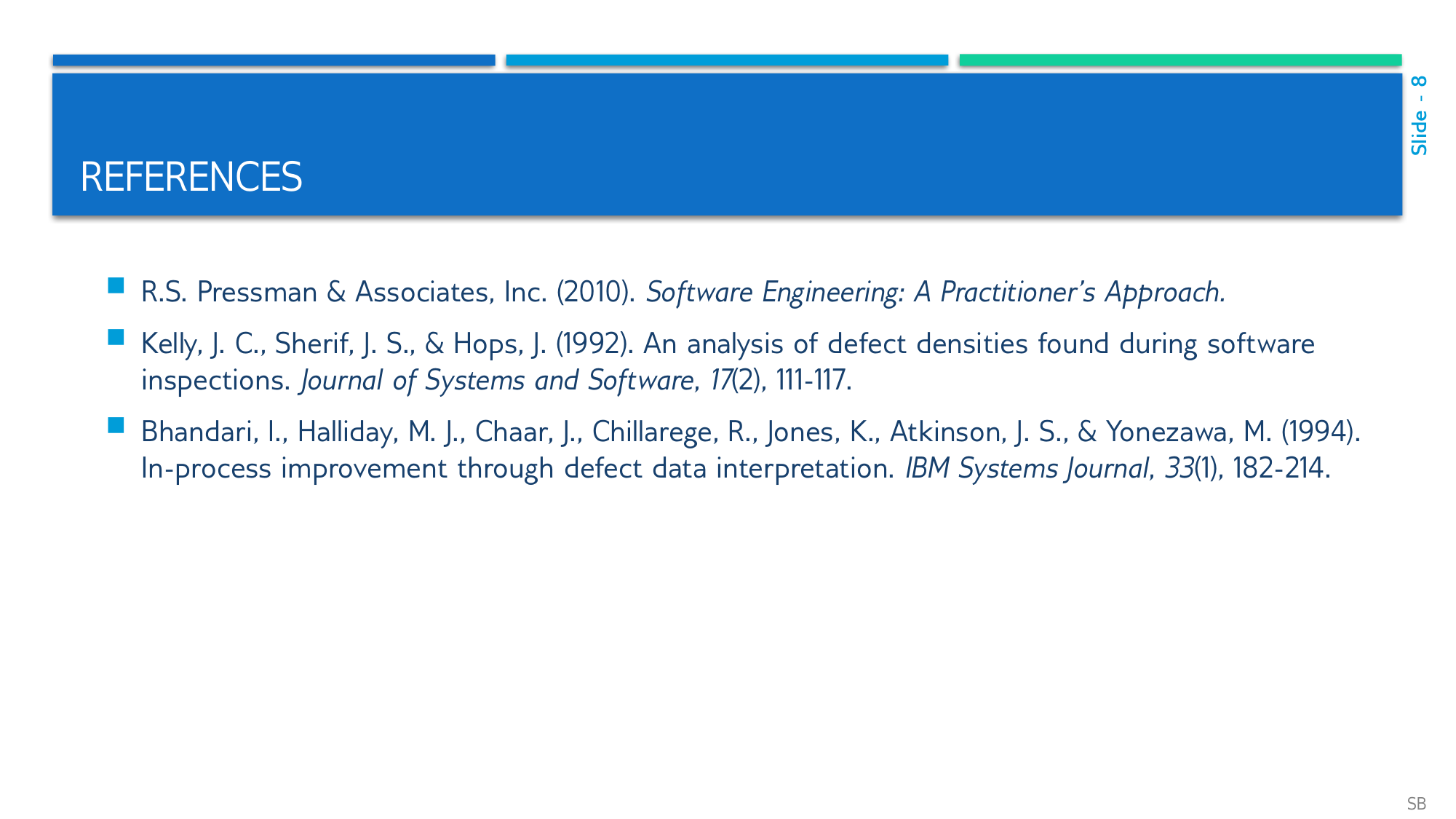

Slide - 8
# references
R.S. Pressman & Associates, Inc. (2010). Software Engineering: A Practitioner’s Approach.
Kelly, J. C., Sherif, J. S., & Hops, J. (1992). An analysis of defect densities found during software inspections. Journal of Systems and Software, 17(2), 111-117.
Bhandari, I., Halliday, M. J., Chaar, J., Chillarege, R., Jones, K., Atkinson, J. S., & Yonezawa, M. (1994).
In-process improvement through defect data interpretation. IBM Systems Journal, 33(1), 182-214.

SB